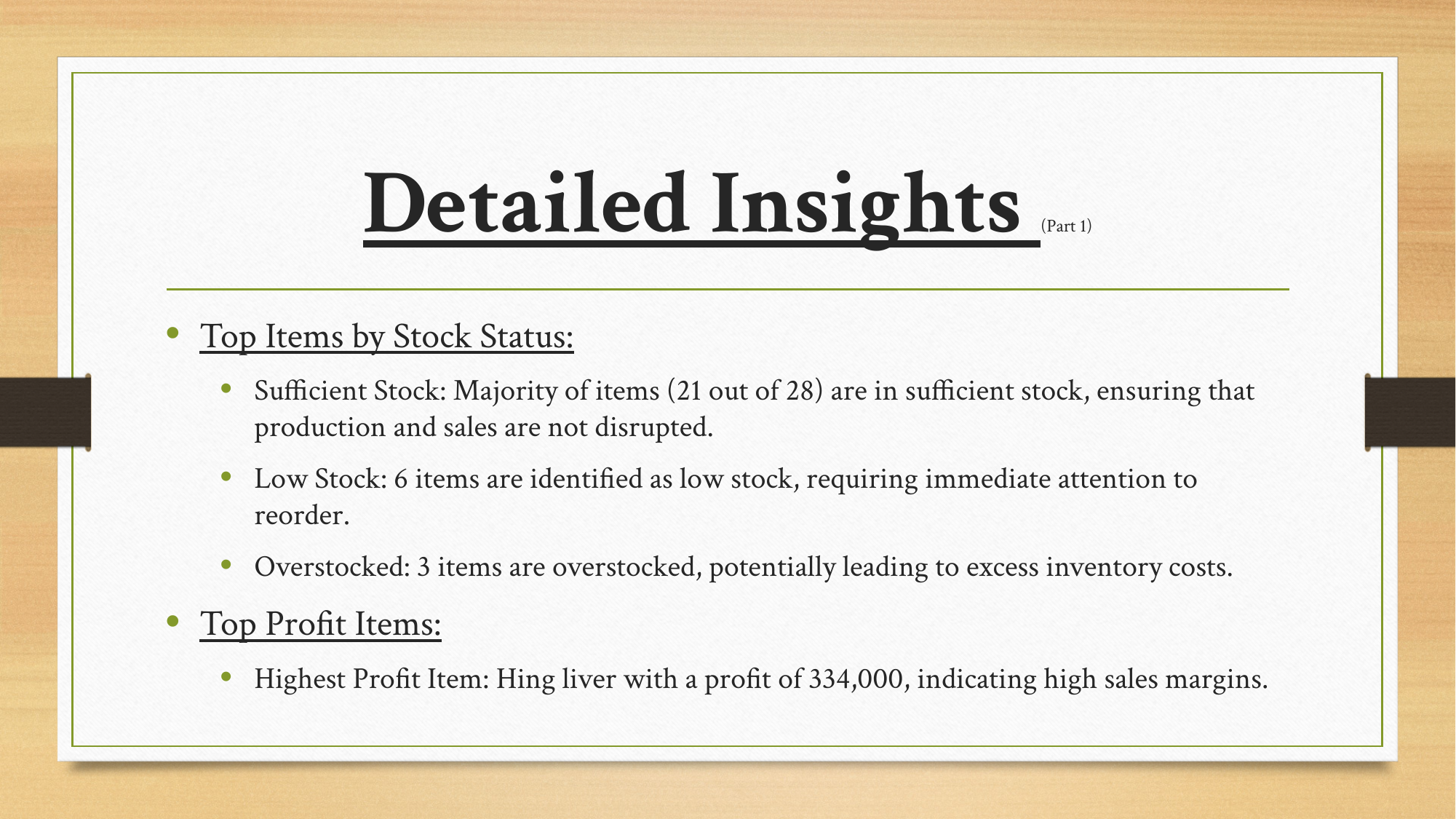

# Detailed Insights (Part 1)
Top Items by Stock Status:
Sufficient Stock: Majority of items (21 out of 28) are in sufficient stock, ensuring that production and sales are not disrupted.
Low Stock: 6 items are identified as low stock, requiring immediate attention to reorder.
Overstocked: 3 items are overstocked, potentially leading to excess inventory costs.
Top Profit Items:
Highest Profit Item: Hing liver with a profit of 334,000, indicating high sales margins.